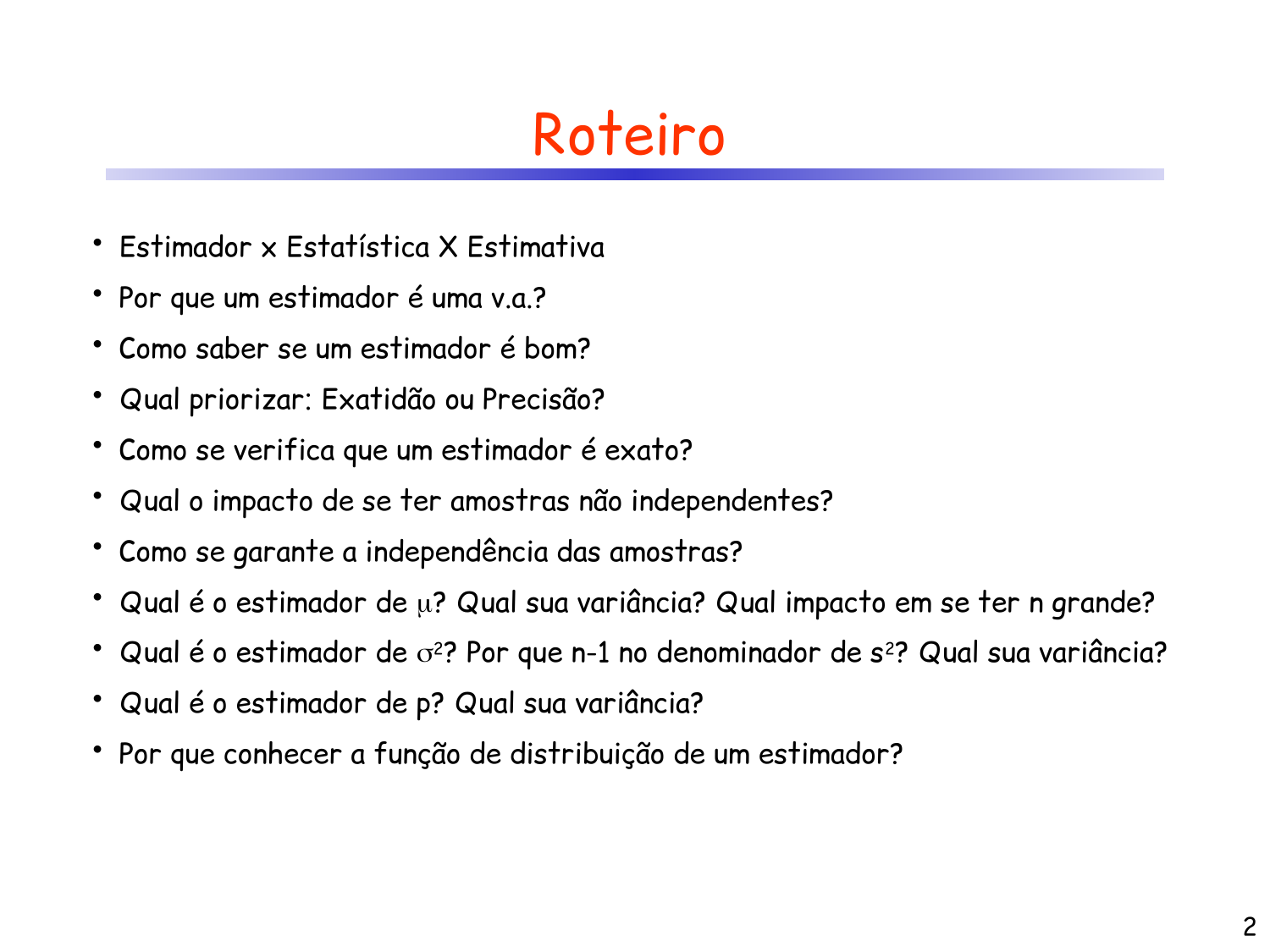

# Roteiro
Estimador x Estatística X Estimativa
Por que um estimador é uma v.a.?
Como saber se um estimador é bom?
Qual priorizar: Exatidão ou Precisão?
Como se verifica que um estimador é exato?
Qual o impacto de se ter amostras não independentes?
Como se garante a independência das amostras?
Qual é o estimador de μ? Qual sua variância? Qual impacto em se ter n grande?
Qual é o estimador de σ2? Por que n-1 no denominador de s2? Qual sua variância?
Qual é o estimador de p? Qual sua variância?
Por que conhecer a função de distribuição de um estimador?
2